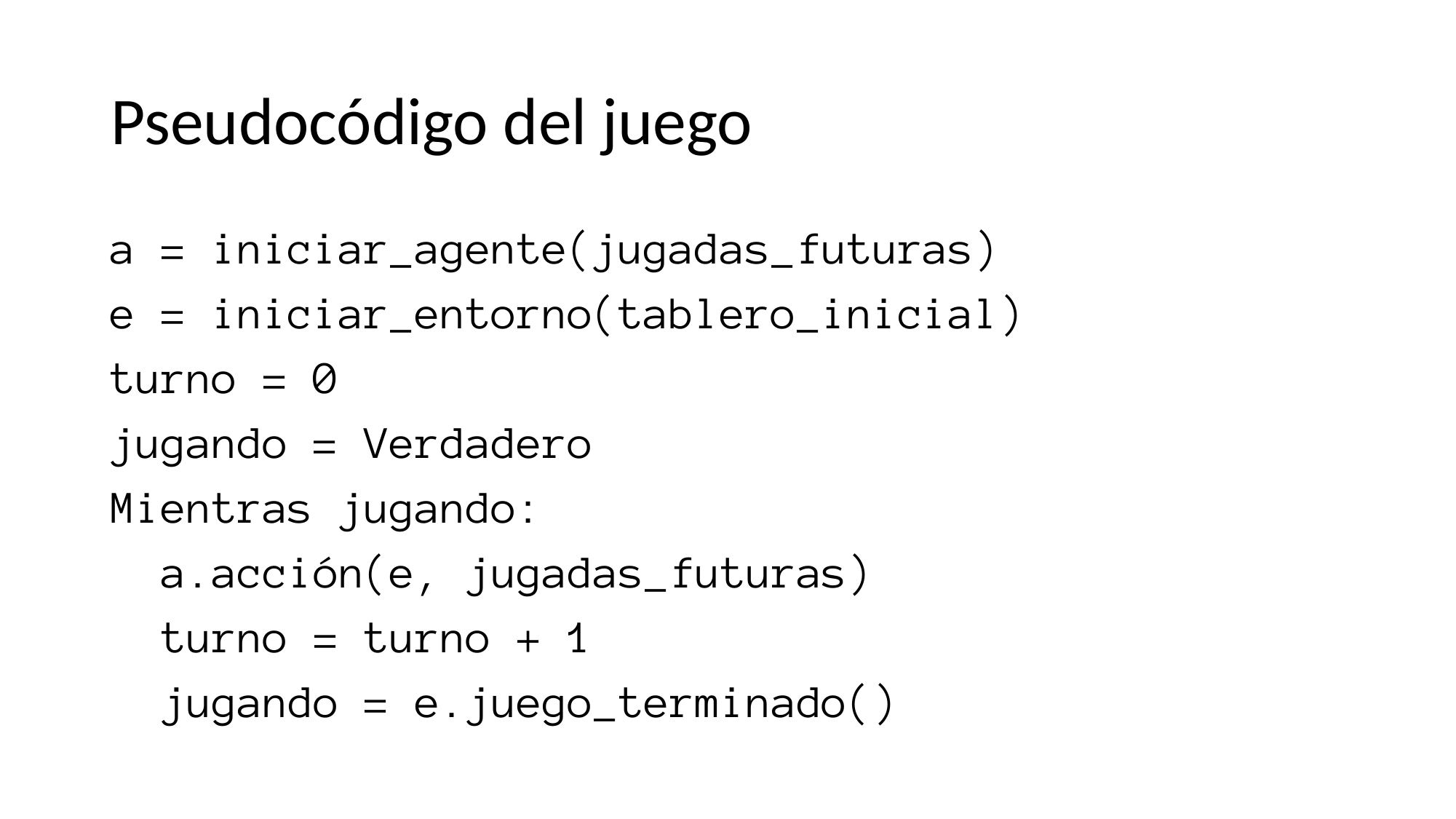

# Pseudocódigo del juego
a = iniciar_agente(jugadas_futuras)
e = iniciar_entorno(tablero_inicial)
turno = 0
jugando = Verdadero
Mientras jugando:
  a.acción(e, jugadas_futuras)
  turno = turno + 1
  jugando = e.juego_terminado()